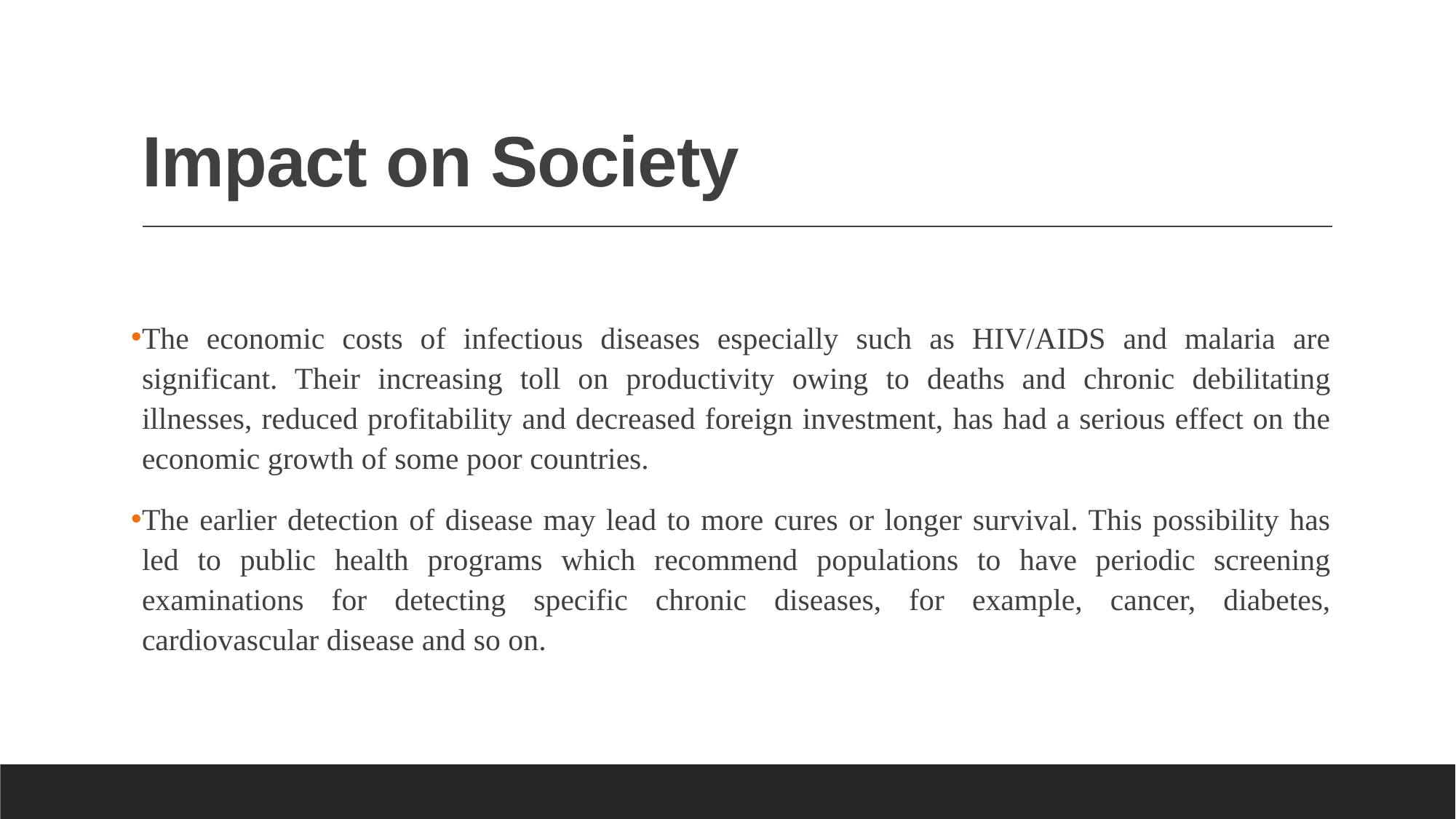

# Impact on Society

The economic costs of infectious diseases especially such as HIV/AIDS and malaria are significant. Their increasing toll on productivity owing to deaths and chronic debilitating illnesses, reduced profitability and decreased foreign investment, has had a serious effect on the economic growth of some poor countries.
The earlier detection of disease may lead to more cures or longer survival. This possibility has led to public health programs which recommend populations to have periodic screening examinations for detecting specific chronic diseases, for example, cancer, diabetes, cardiovascular disease and so on.